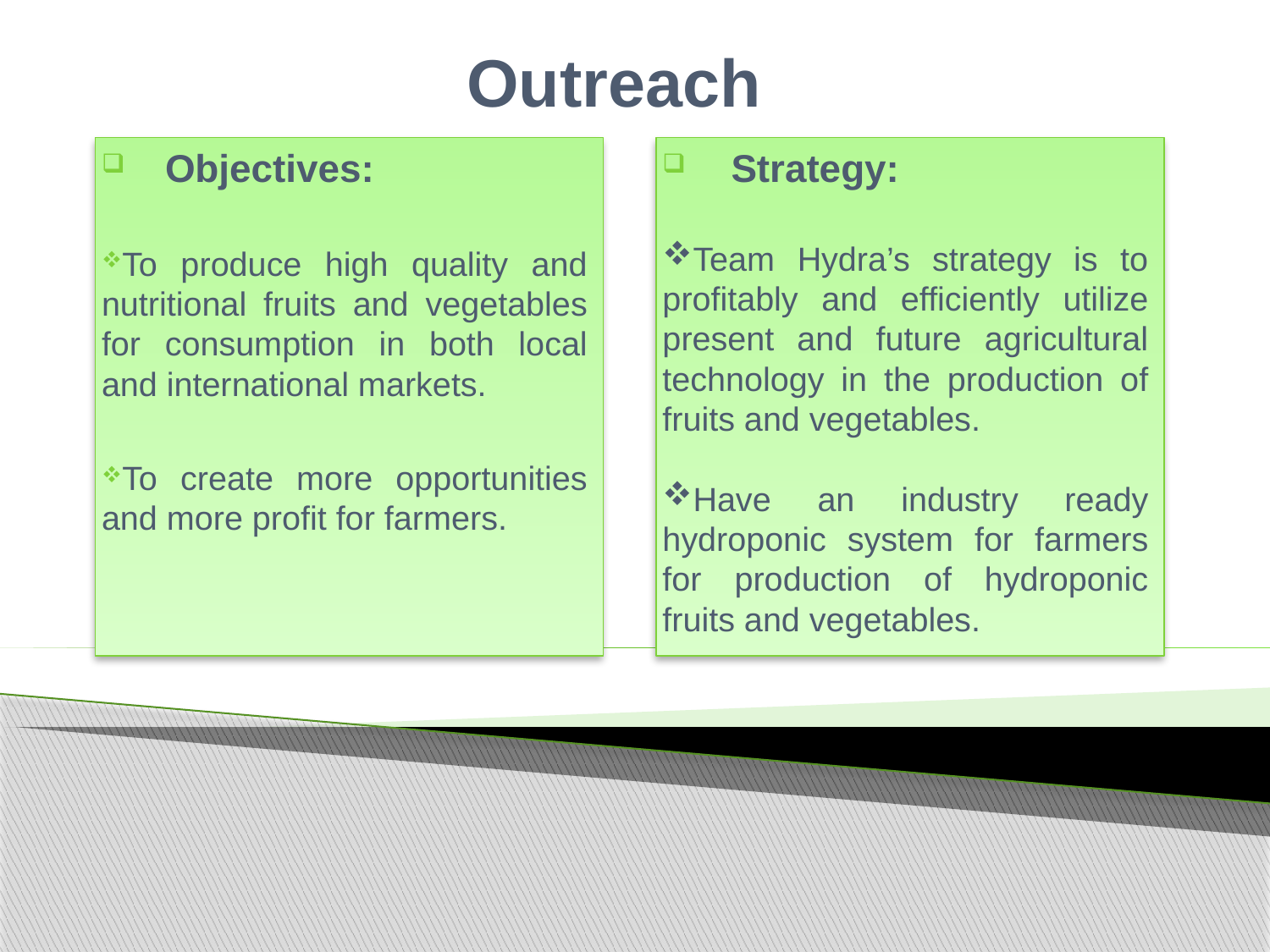

# Outreach
Objectives:

To produce high quality and nutritional fruits and vegetables for consumption in both local and international markets.

To create more opportunities and more profit for farmers.
Strategy:

Team Hydra’s strategy is to profitably and efficiently utilize present and future agricultural technology in the production of fruits and vegetables.

Have an industry ready hydroponic system for farmers for production of hydroponic fruits and vegetables.